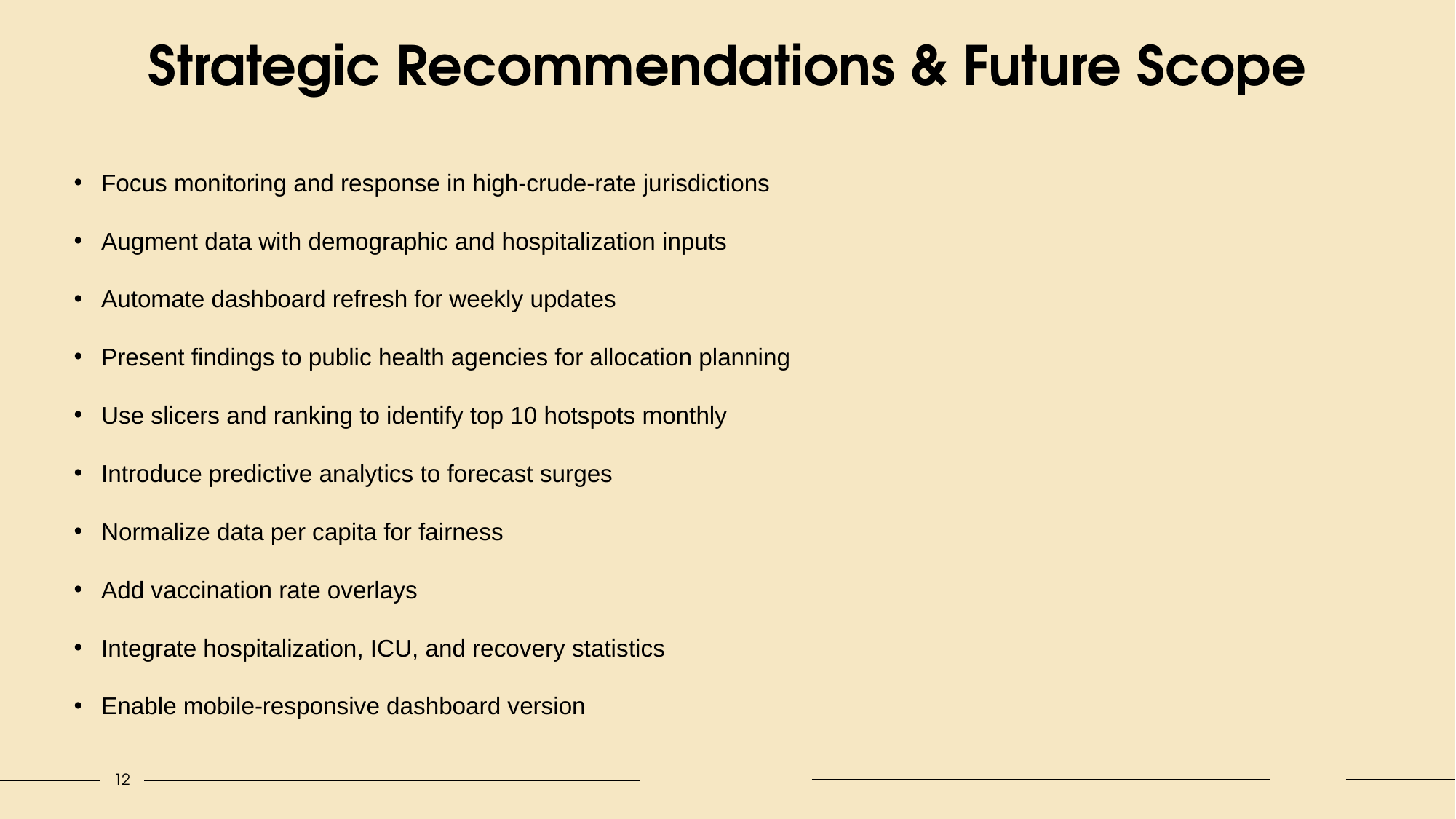

# Strategic Recommendations & Future Scope
Focus monitoring and response in high-crude-rate jurisdictions

Augment data with demographic and hospitalization inputs

Automate dashboard refresh for weekly updates

Present findings to public health agencies for allocation planning

Use slicers and ranking to identify top 10 hotspots monthly

Introduce predictive analytics to forecast surges

Normalize data per capita for fairness

Add vaccination rate overlays

Integrate hospitalization, ICU, and recovery statistics

Enable mobile-responsive dashboard version

12